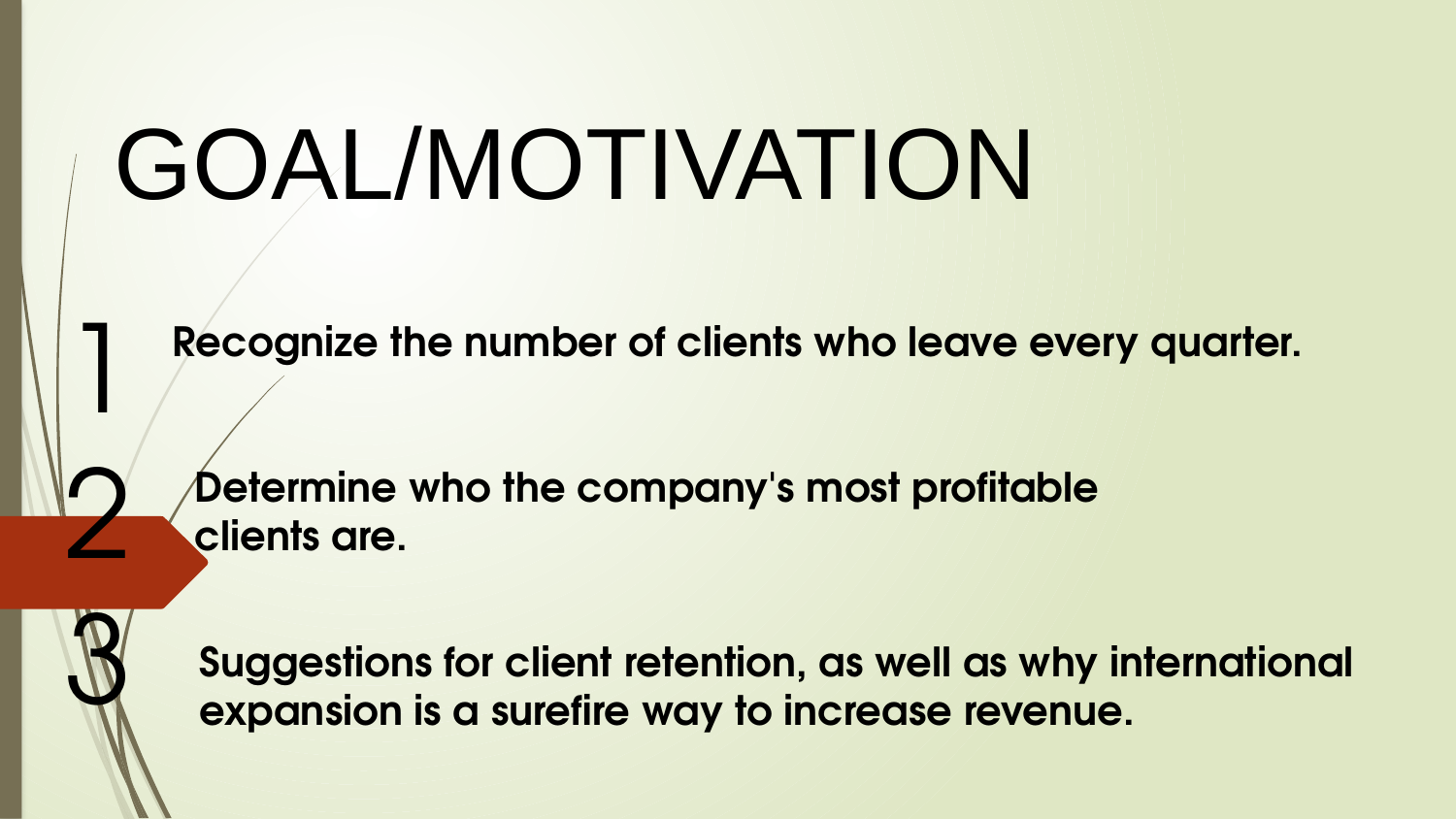

# GOAL/MOTIVATION
1
2
3
Recognize the number of clients who leave every quarter.
Determine who the company's most profitable clients are.
Suggestions for client retention, as well as why international expansion is a surefire way to increase revenue.